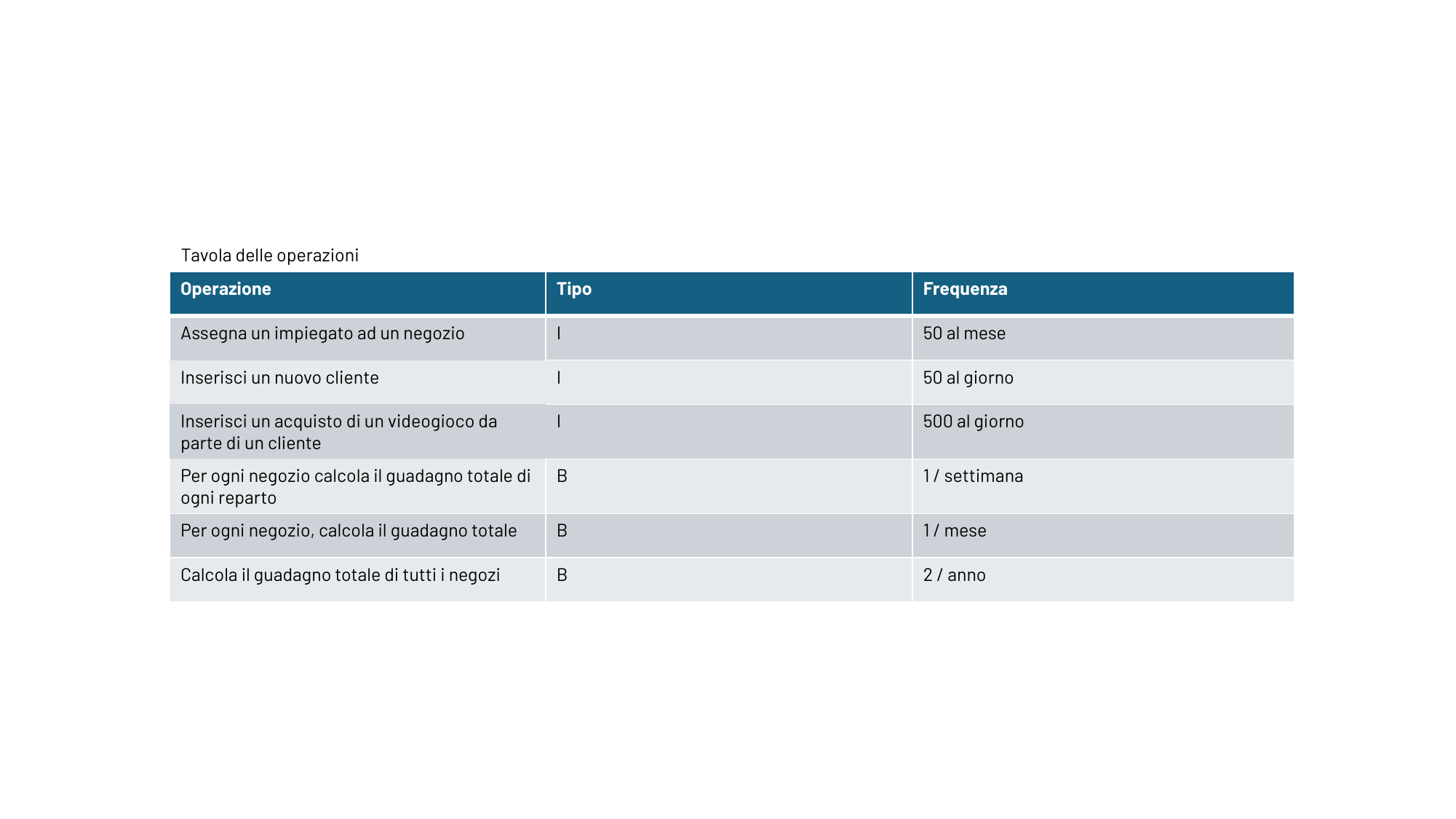

Tavola delle operazioni
| Operazione | Tipo | Frequenza |
| --- | --- | --- |
| Assegna un impiegato ad un negozio | I | 50 al mese |
| Inserisci un nuovo cliente | I | 50 al giorno |
| Inserisci un acquisto di un videogioco da parte di un cliente | I | 500 al giorno |
| Per ogni negozio calcola il guadagno totale di ogni reparto | B | 1 / settimana |
| Per ogni negozio, calcola il guadagno totale | B | 1 / mese |
| Calcola il guadagno totale di tutti i negozi | B | 2 / anno |